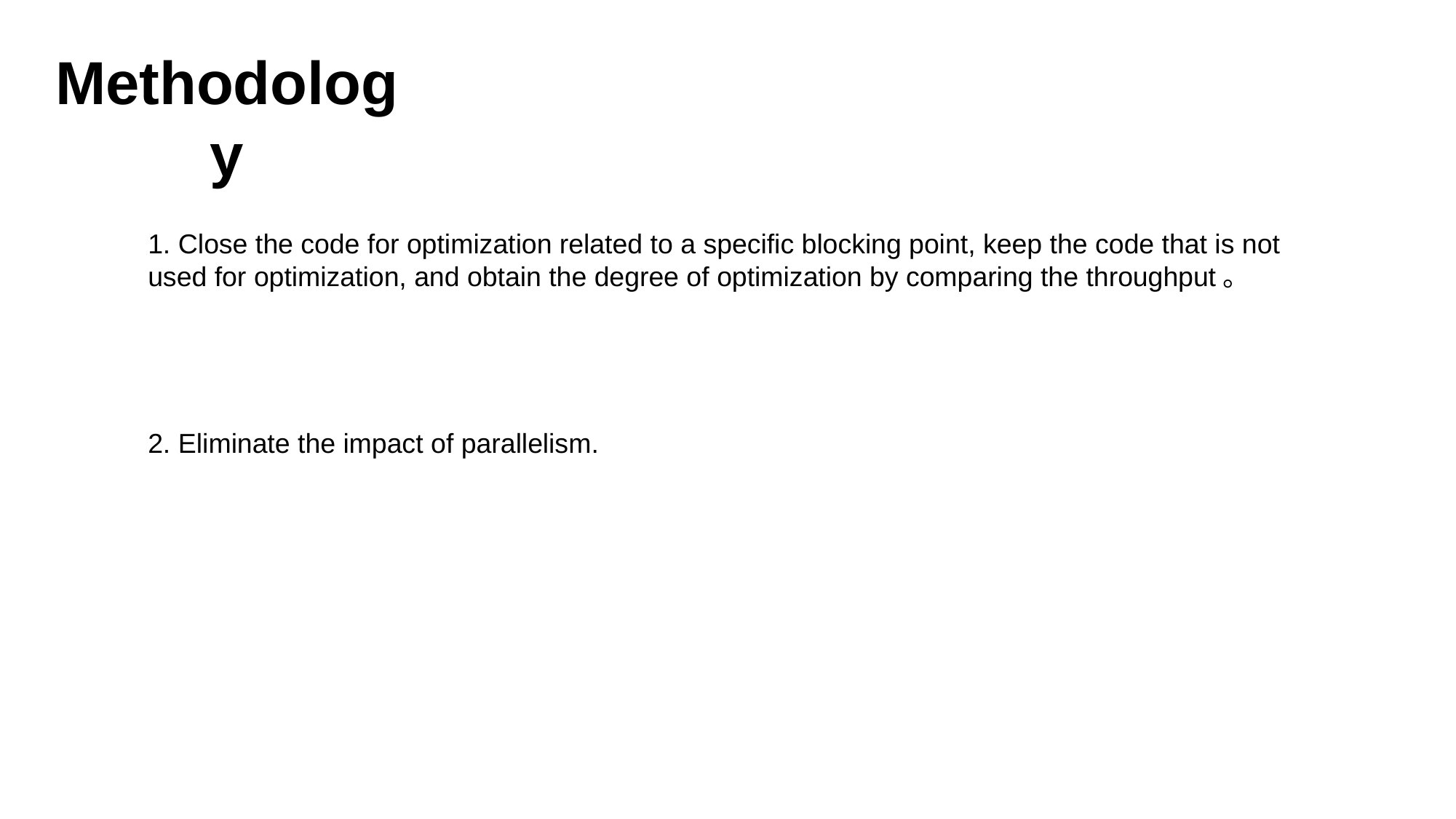

Methodology
1. Close the code for optimization related to a specific blocking point, keep the code that is not used for optimization, and obtain the degree of optimization by comparing the throughput。
2. Eliminate the impact of parallelism.